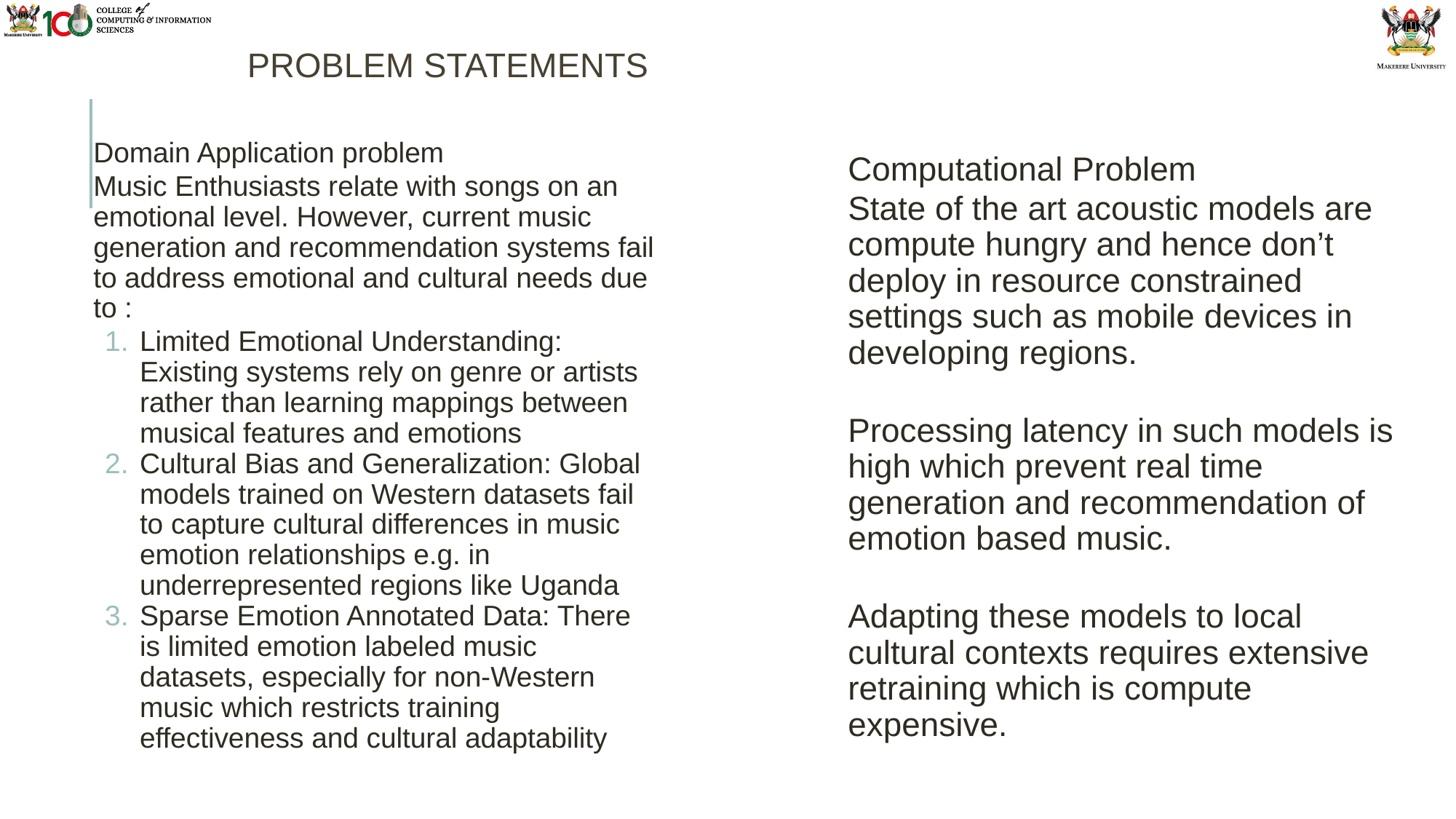

# PROBLEM STATEMENTS
Domain Application problem
Music Enthusiasts relate with songs on an emotional level. However, current music generation and recommendation systems fail to address emotional and cultural needs due to :
Limited Emotional Understanding: Existing systems rely on genre or artists rather than learning mappings between musical features and emotions
Cultural Bias and Generalization: Global models trained on Western datasets fail to capture cultural differences in music emotion relationships e.g. in underrepresented regions like Uganda
Sparse Emotion Annotated Data: There is limited emotion labeled music datasets, especially for non-Western music which restricts training effectiveness and cultural adaptability
Computational Problem
State of the art acoustic models are compute hungry and hence don’t deploy in resource constrained settings such as mobile devices in developing regions.

Processing latency in such models is high which prevent real time generation and recommendation of emotion based music.

Adapting these models to local cultural contexts requires extensive retraining which is compute expensive.